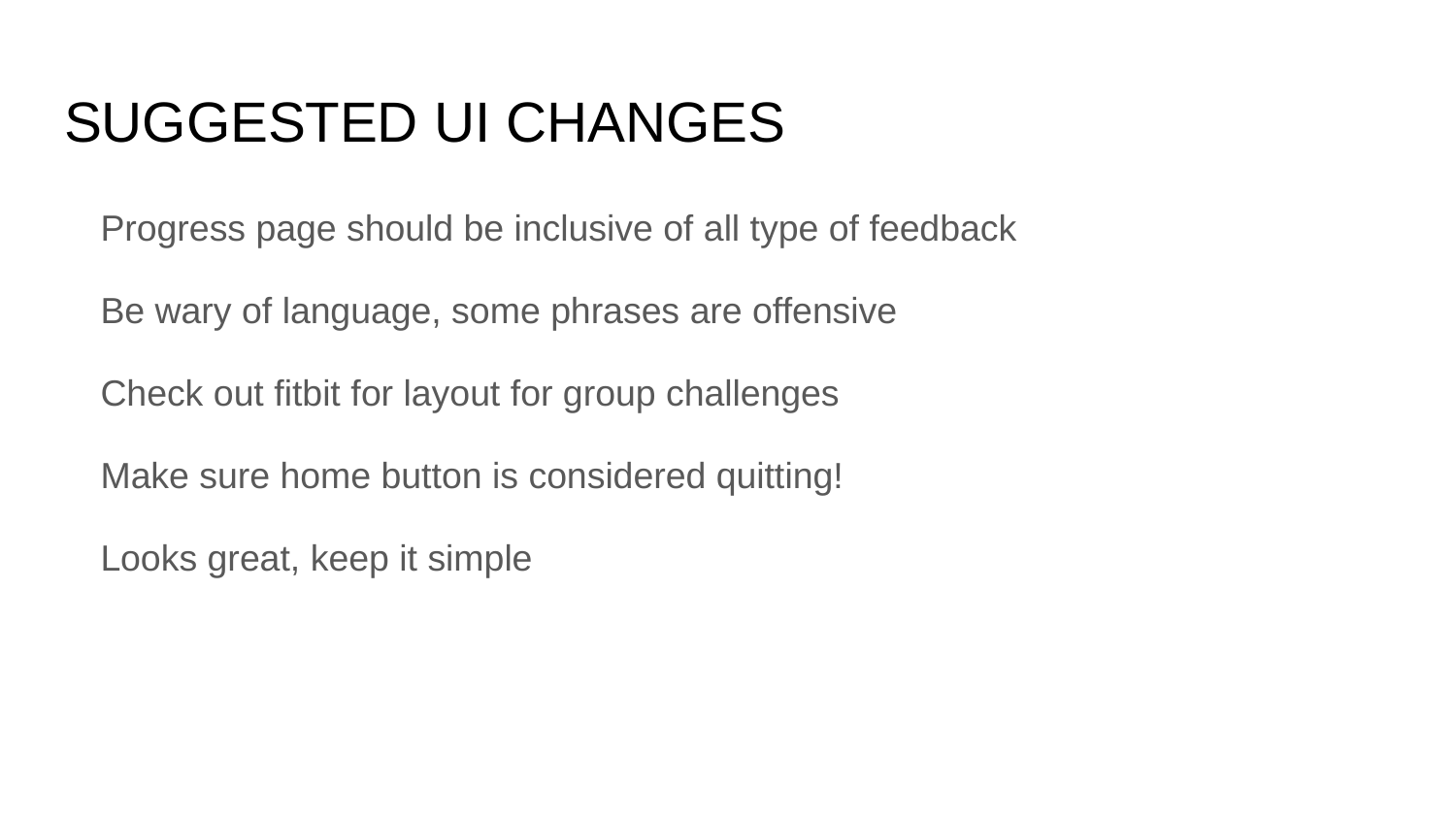

# SUGGESTED UI CHANGES
Progress page should be inclusive of all type of feedback
Be wary of language, some phrases are offensive
Check out fitbit for layout for group challenges
Make sure home button is considered quitting!
Looks great, keep it simple